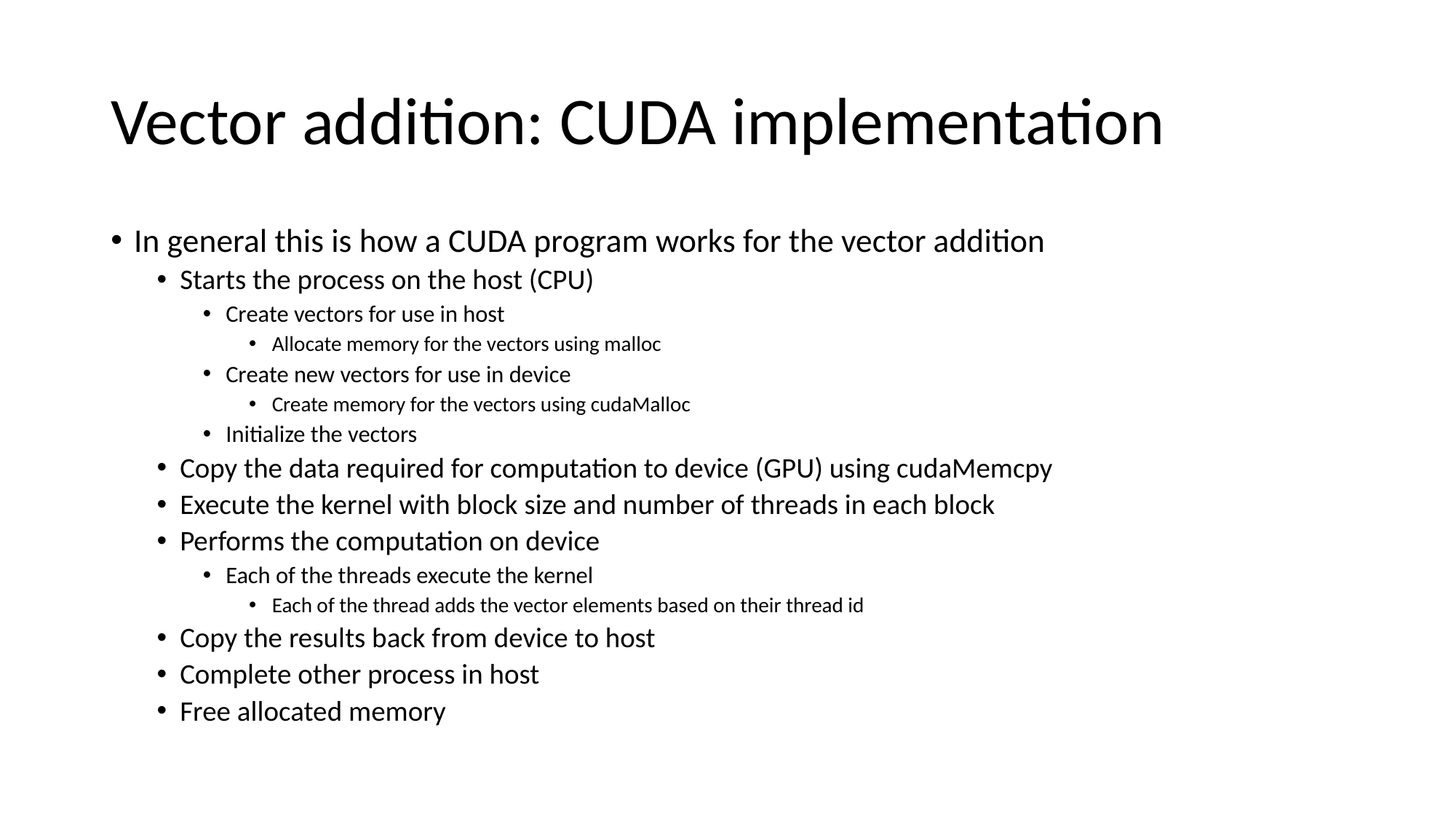

# Vector addition: CUDA implementation
In general this is how a CUDA program works for the vector addition
Starts the process on the host (CPU)
Create vectors for use in host
Allocate memory for the vectors using malloc
Create new vectors for use in device
Create memory for the vectors using cudaMalloc
Initialize the vectors
Copy the data required for computation to device (GPU) using cudaMemcpy
Execute the kernel with block size and number of threads in each block
Performs the computation on device
Each of the threads execute the kernel
Each of the thread adds the vector elements based on their thread id
Copy the results back from device to host
Complete other process in host
Free allocated memory